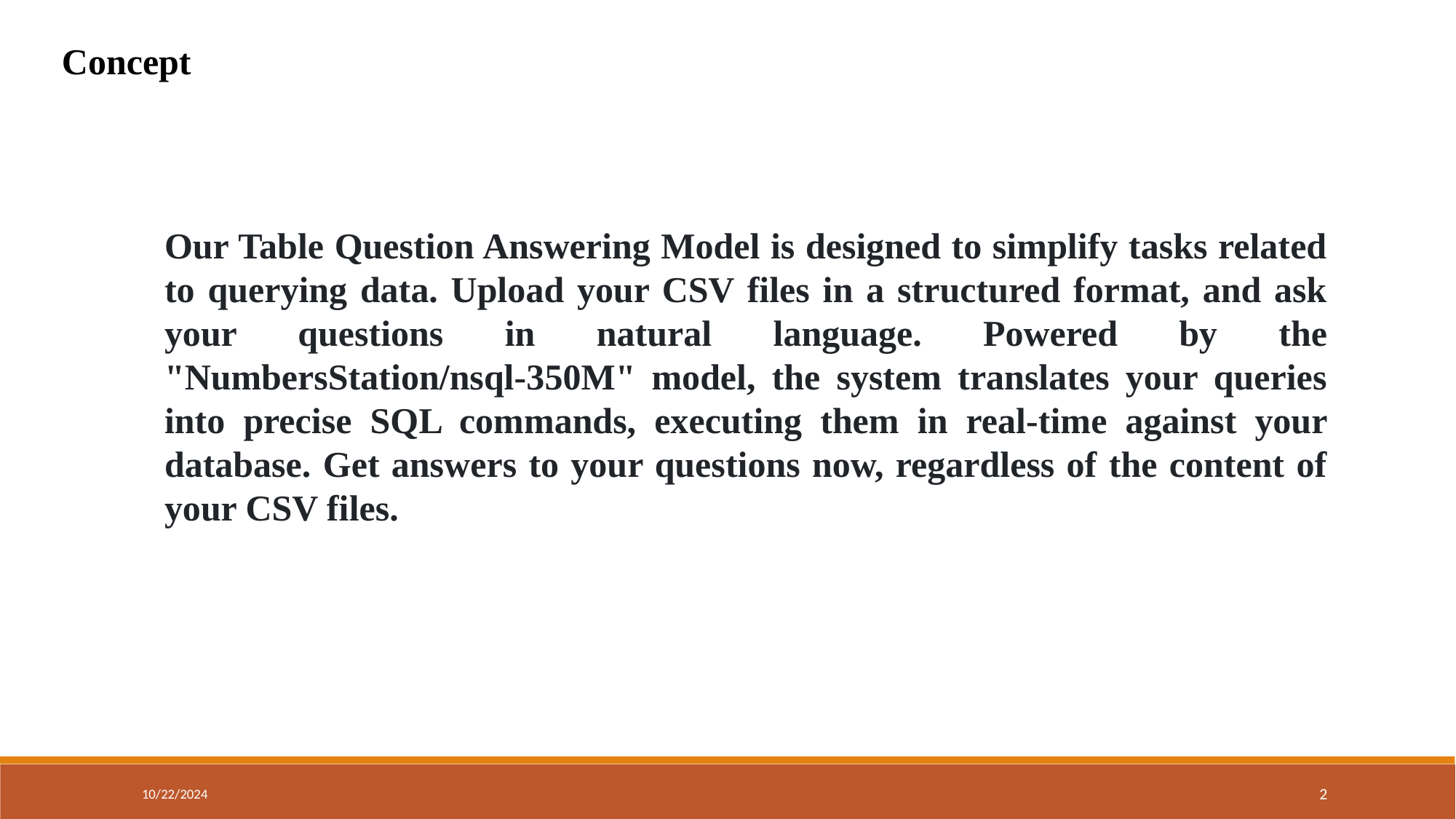

Concept
Our Table Question Answering Model is designed to simplify tasks related to querying data. Upload your CSV files in a structured format, and ask your questions in natural language. Powered by the "NumbersStation/nsql-350M" model, the system translates your queries into precise SQL commands, executing them in real-time against your database. Get answers to your questions now, regardless of the content of your CSV files.
10/22/2024
2